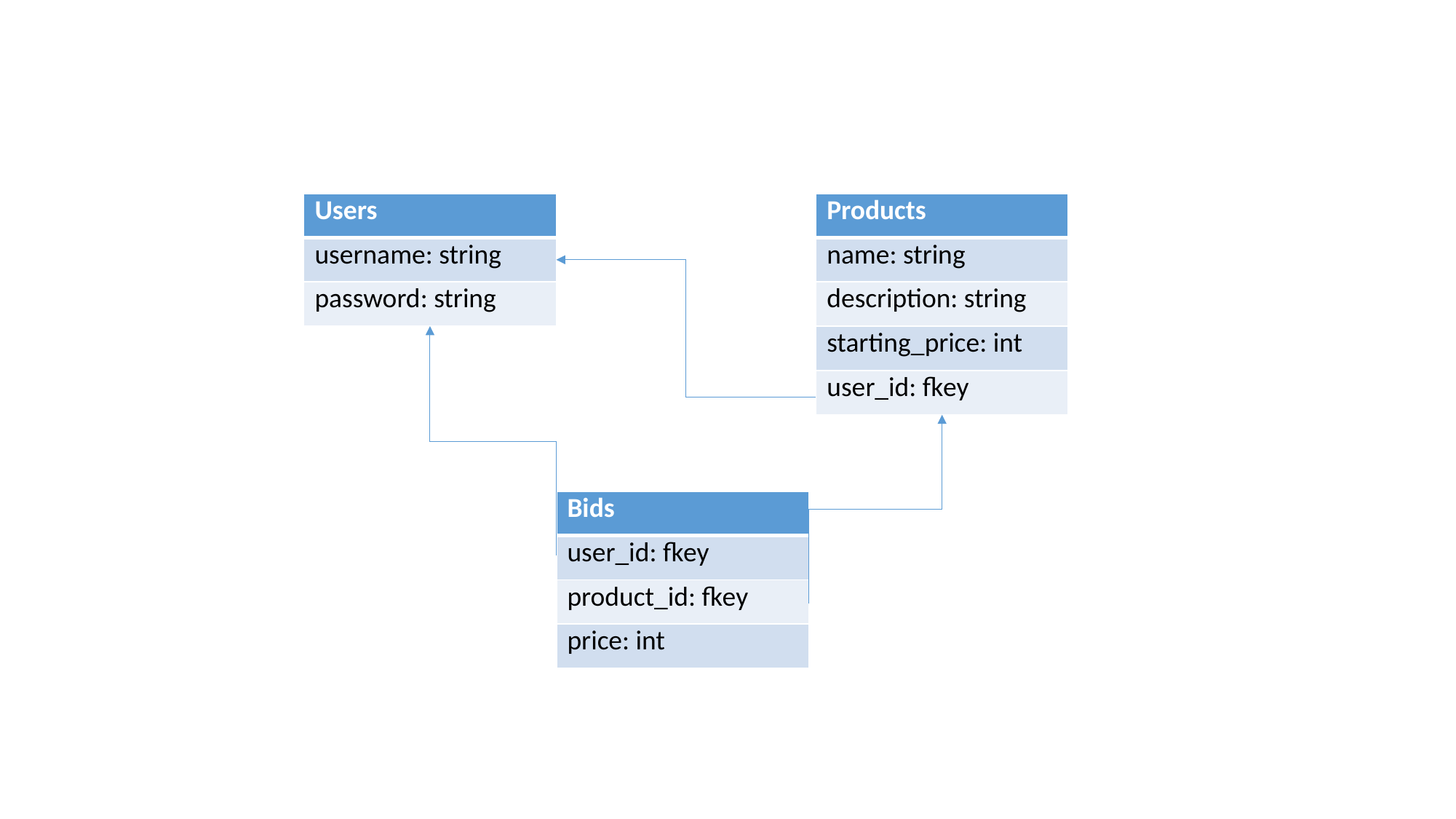

| Users |
| --- |
| username: string |
| password: string |
| Products |
| --- |
| name: string |
| description: string |
| starting\_price: int |
| user\_id: fkey |
| Bids |
| --- |
| user\_id: fkey |
| product\_id: fkey |
| price: int |